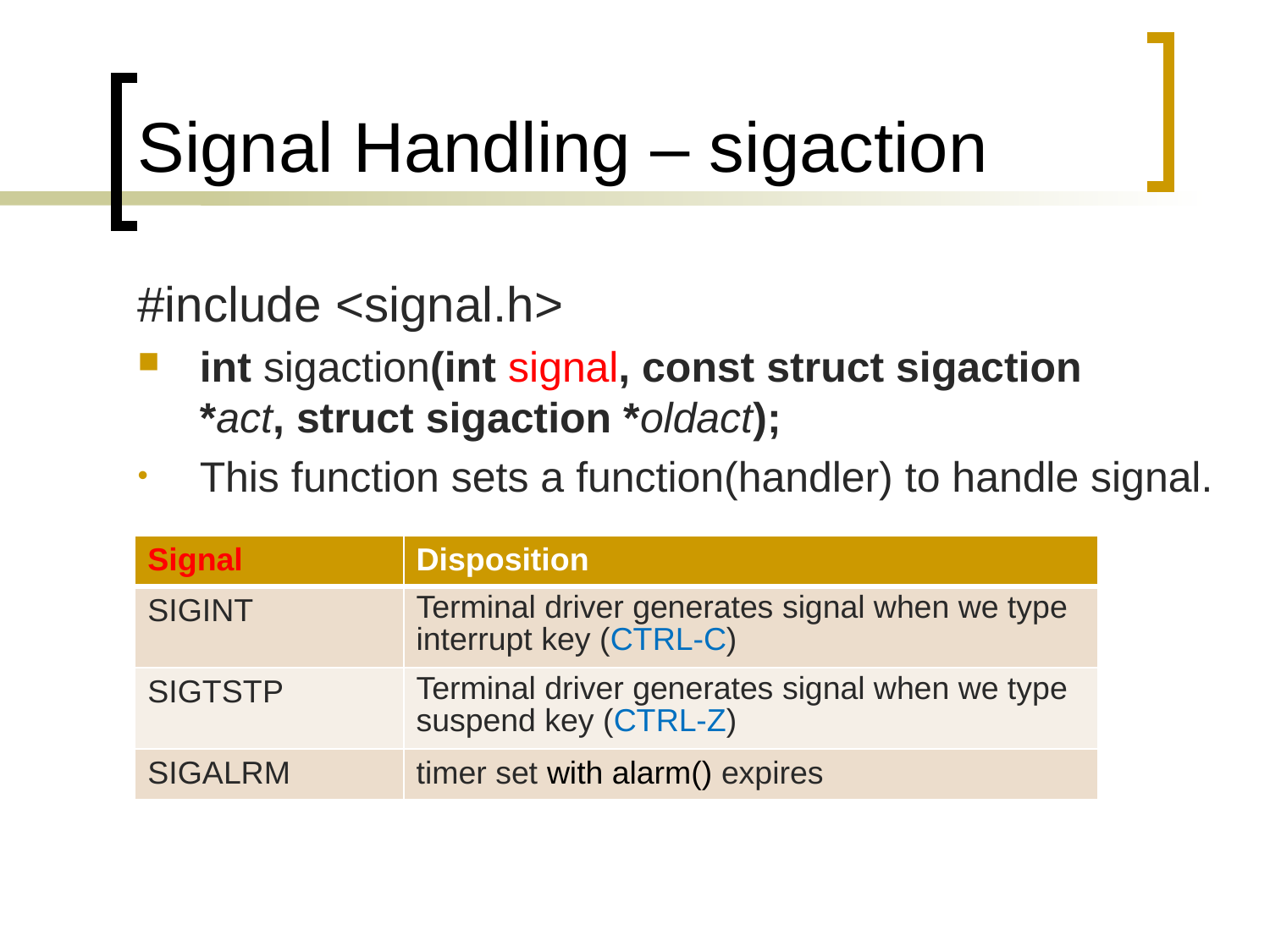

# Signal Handling – sigaction
#include <signal.h>
int sigaction(int signal, const struct sigaction *act, struct sigaction *oldact);
This function sets a function(handler) to handle signal.

| Signal | Disposition |
| --- | --- |
| SIGINT | Terminal driver generates signal when we type interrupt key (CTRL-C) |
| SIGTSTP | Terminal driver generates signal when we type suspend key (CTRL-Z) |
| SIGALRM | timer set with alarm() expires |